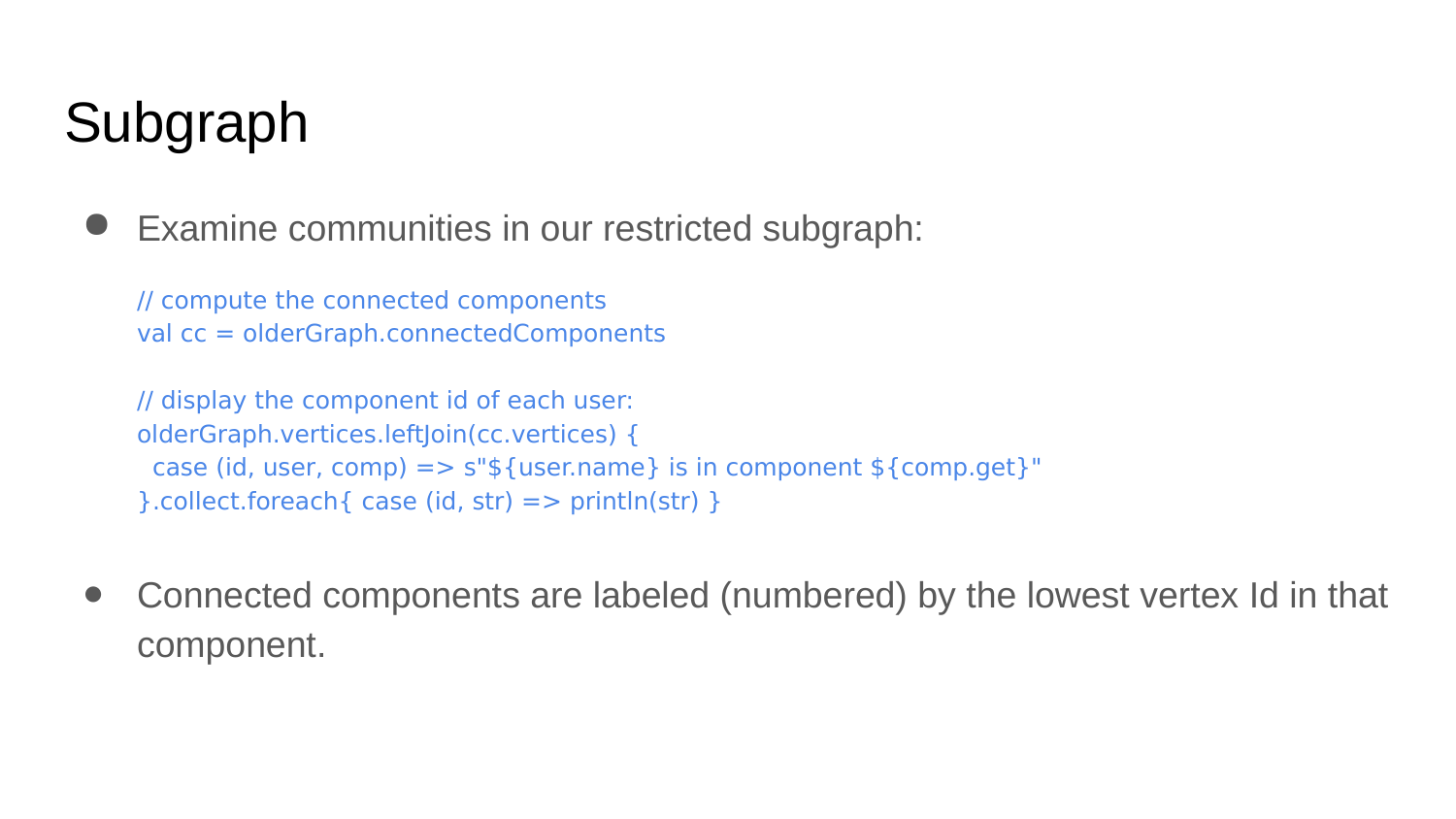

# Subgraph
Examine communities in our restricted subgraph:
// compute the connected components
val cc = olderGraph.connectedComponents

// display the component id of each user:
olderGraph.vertices.leftJoin(cc.vertices) {
  case (id, user, comp) => s"${user.name} is in component ${comp.get}"
}.collect.foreach{ case (id, str) => println(str) }
Connected components are labeled (numbered) by the lowest vertex Id in that component.